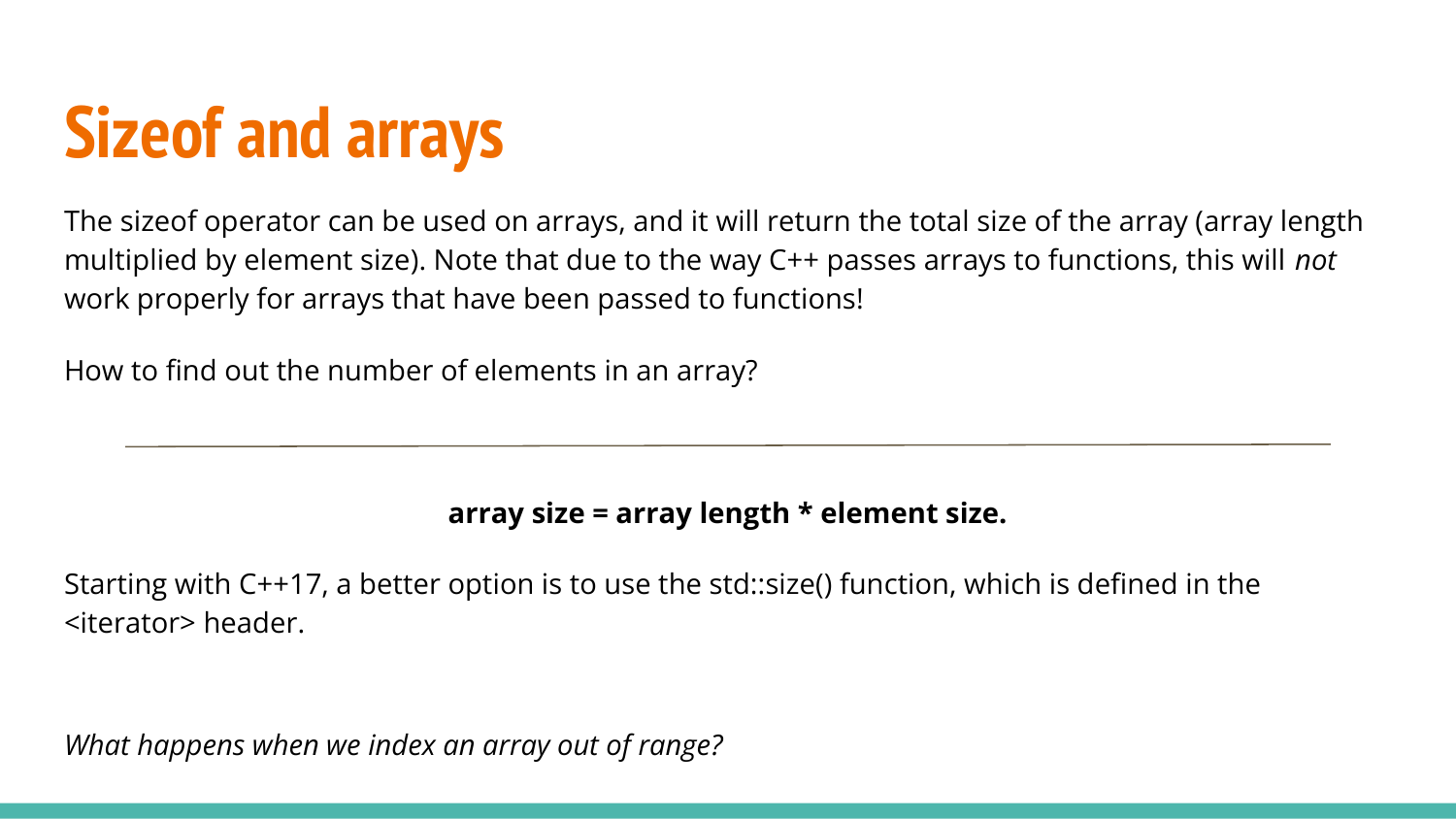

# Sizeof and arrays
The sizeof operator can be used on arrays, and it will return the total size of the array (array length multiplied by element size). Note that due to the way C++ passes arrays to functions, this will not work properly for arrays that have been passed to functions!
How to find out the number of elements in an array?

array size = array length * element size.
Starting with C++17, a better option is to use the std::size() function, which is defined in the <iterator> header.

What happens when we index an array out of range?